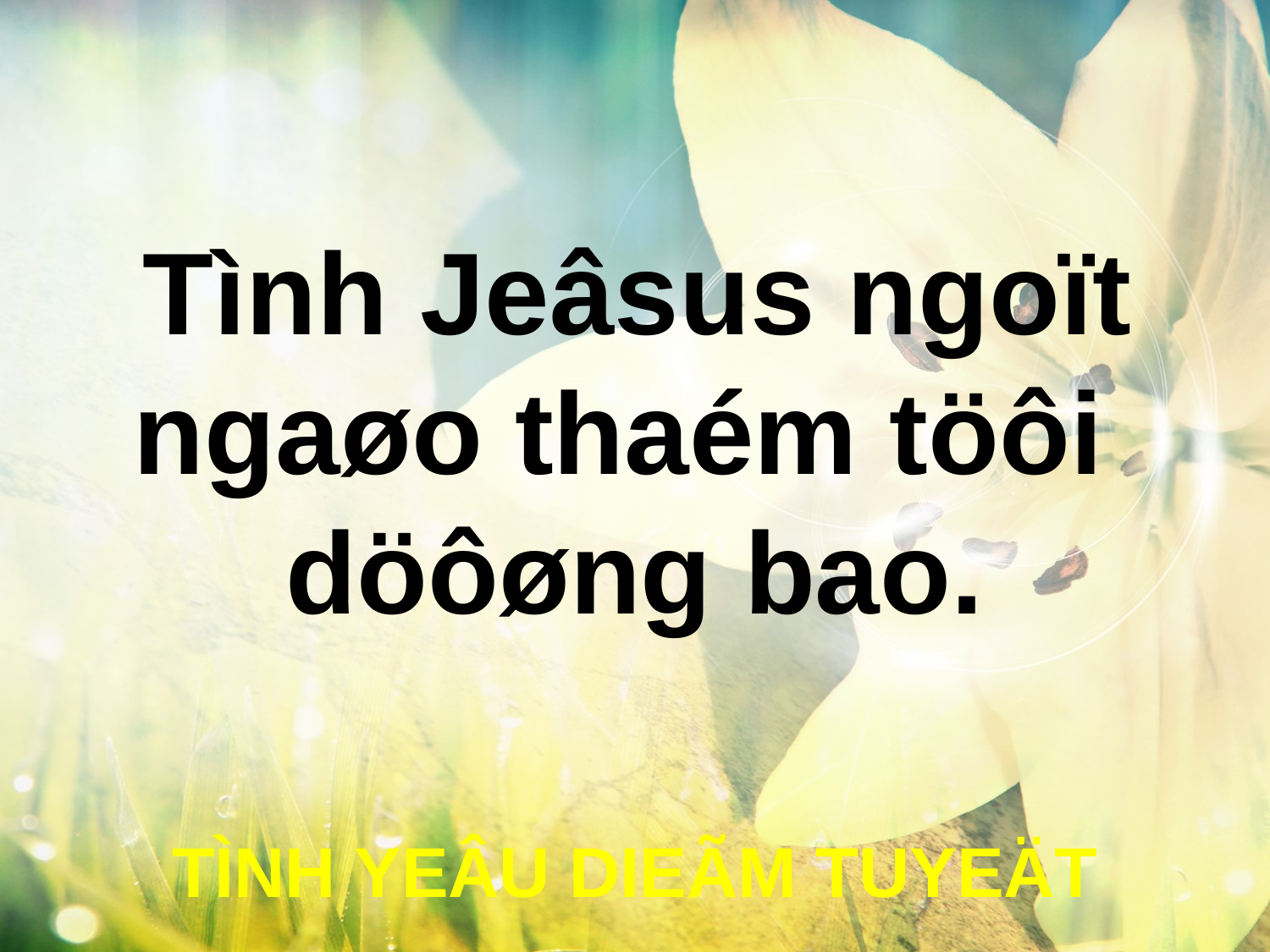

Tình Jeâsus ngoït
ngaøo thaém töôi
döôøng bao.
TÌNH YEÂU DIEÃM TUYEÄT